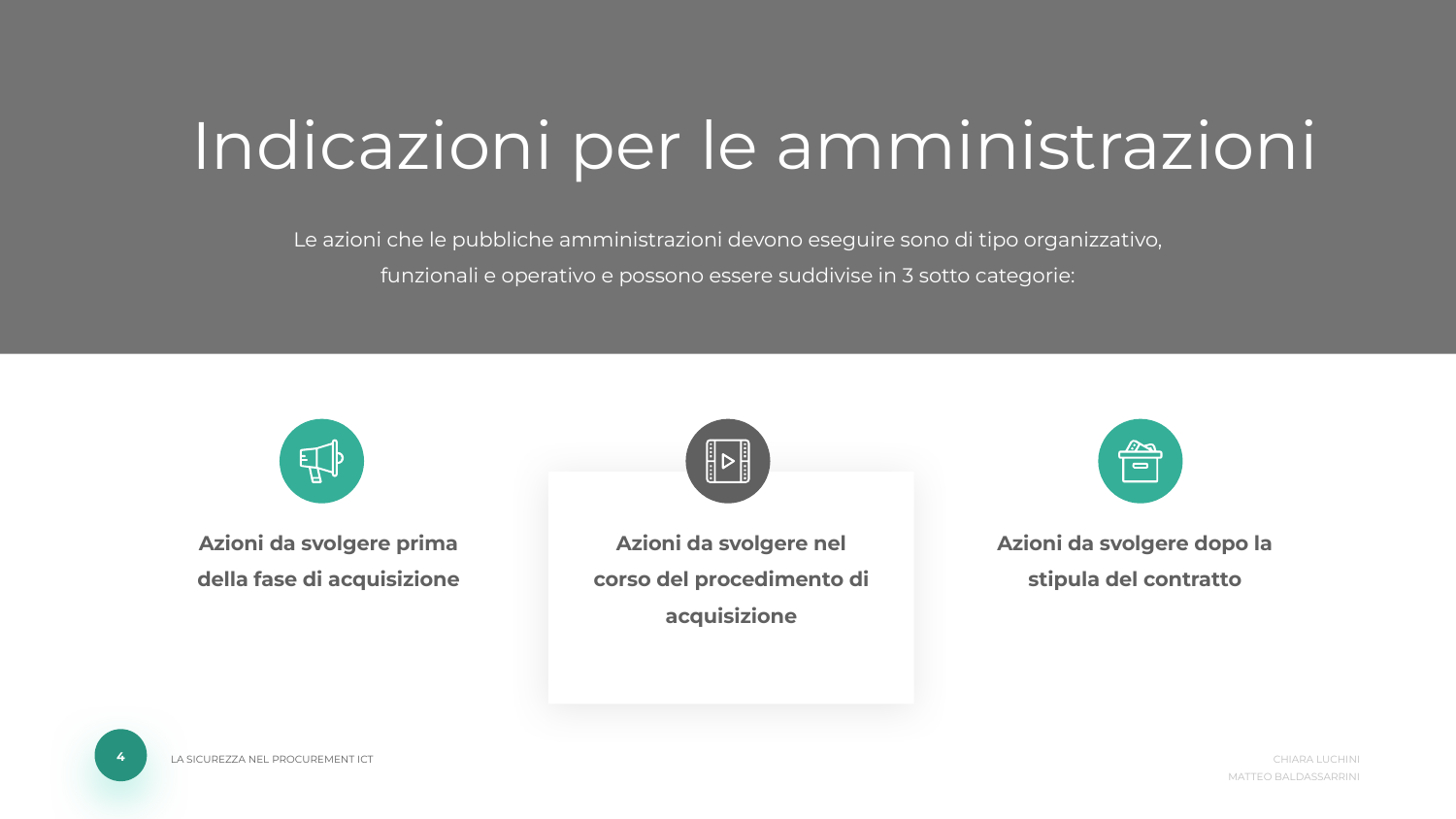

Indicazioni per le amministrazioni
Le azioni che le pubbliche amministrazioni devono eseguire sono di tipo organizzativo, funzionali e operativo e possono essere suddivise in 3 sotto categorie:

Azioni da svolgere prima della fase di acquisizione
Azioni da svolgere nel corso del procedimento di acquisizione
Azioni da svolgere dopo la stipula del contratto